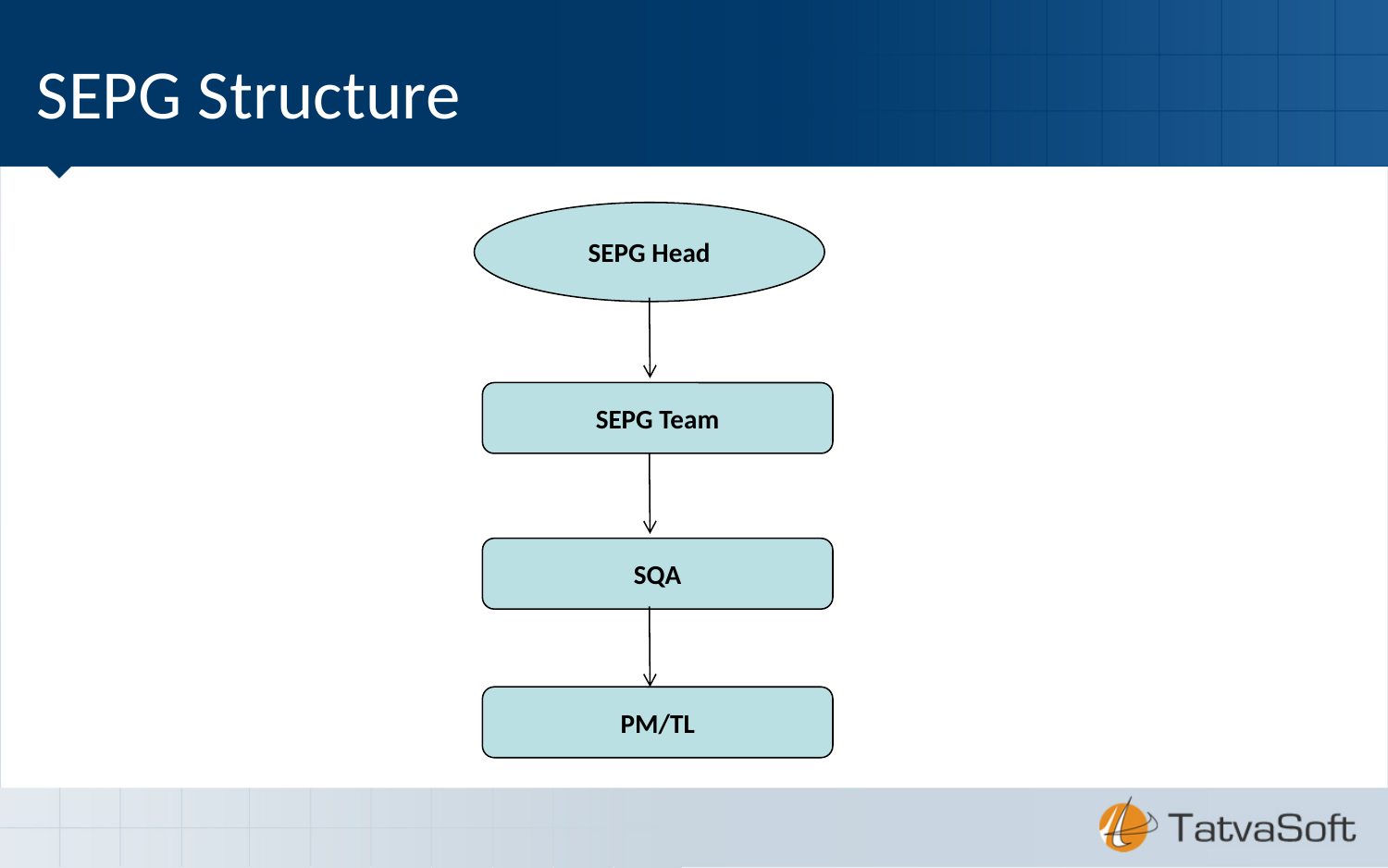

# SEPG Structure
SEPG Head
SEPG Team
SQA
PM/TL